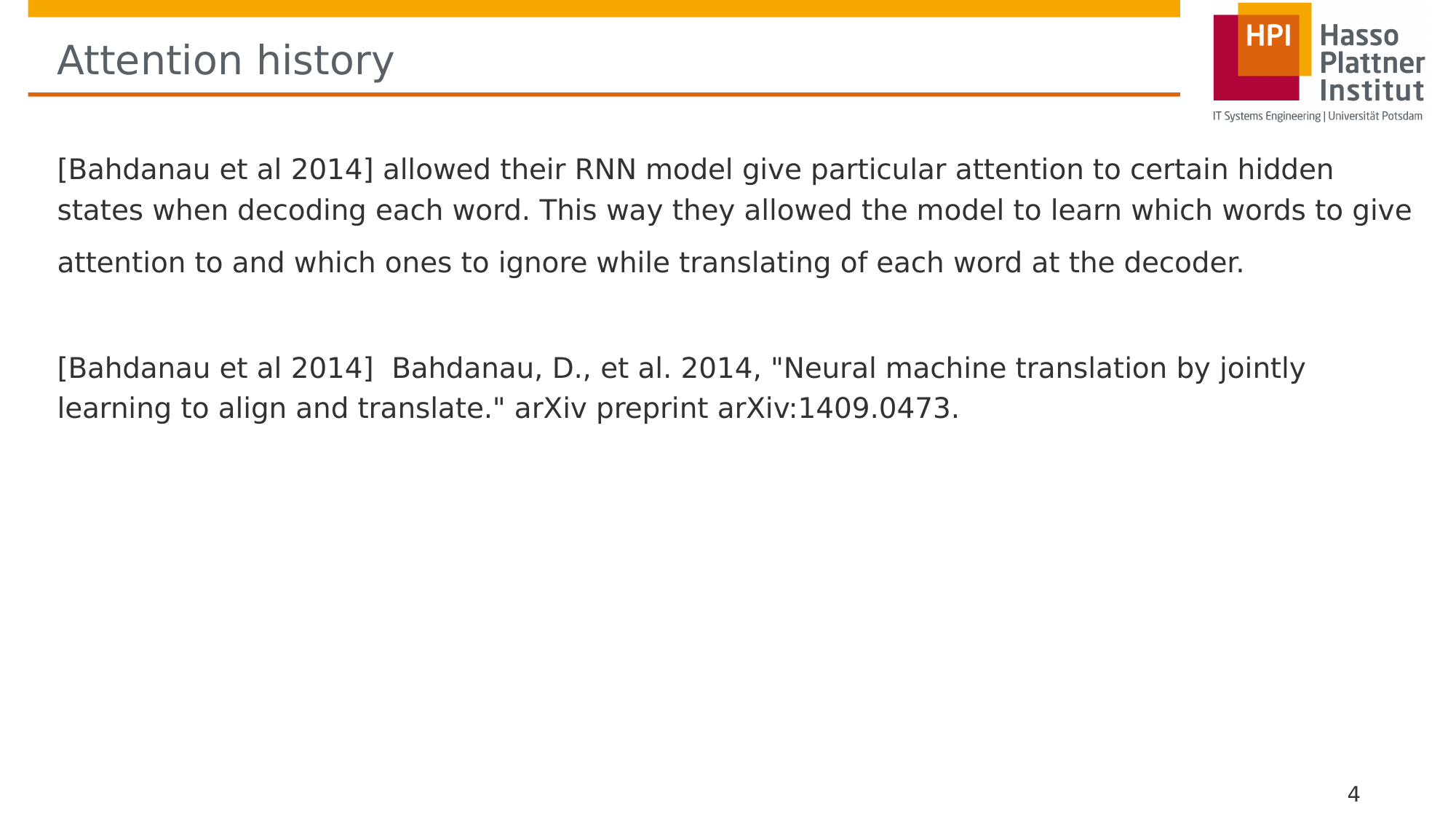

# Attention history
[Bahdanau et al 2014] allowed their RNN model give particular attention to certain hidden states when decoding each word. This way they allowed the model to learn which words to give
attention to and which ones to ignore while translating of each word at the decoder.

[Bahdanau et al 2014]  Bahdanau, D., et al. 2014, "Neural machine translation by jointly learning to align and translate." arXiv preprint arXiv:1409.0473.

4